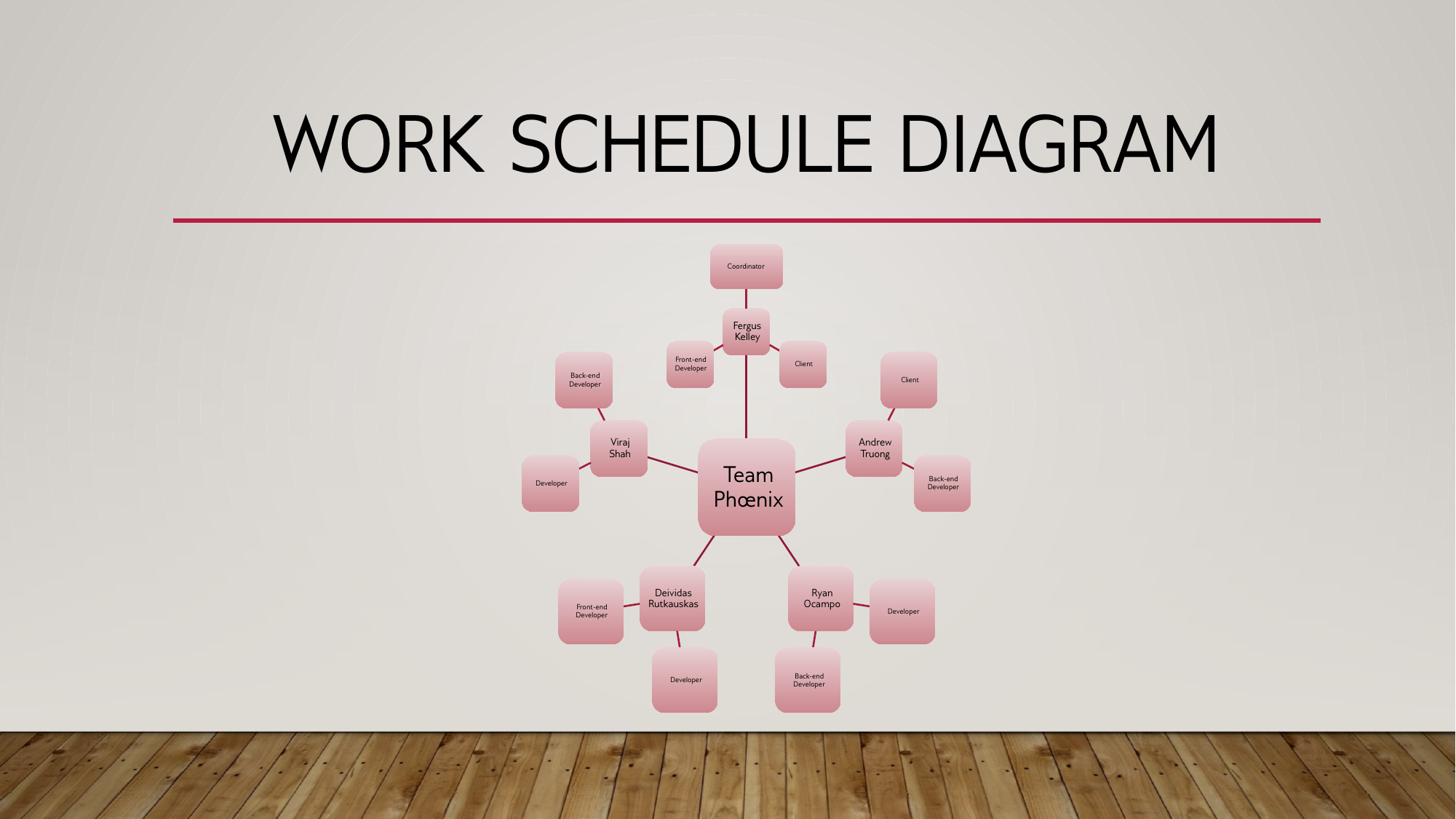

# WORK SCHEDULE DIAGRAM
Team Phoenix
Fergus Kelley
Coordinator
Client
Front-end Developer
Andrew Truong
Client
Back-end Developer
Ryan Ocampo
Developer
Back-end Developer
Deividas Rutkauskas
Developer
Front-end Developer
Viraj Shah
Developer
Back-end Developer